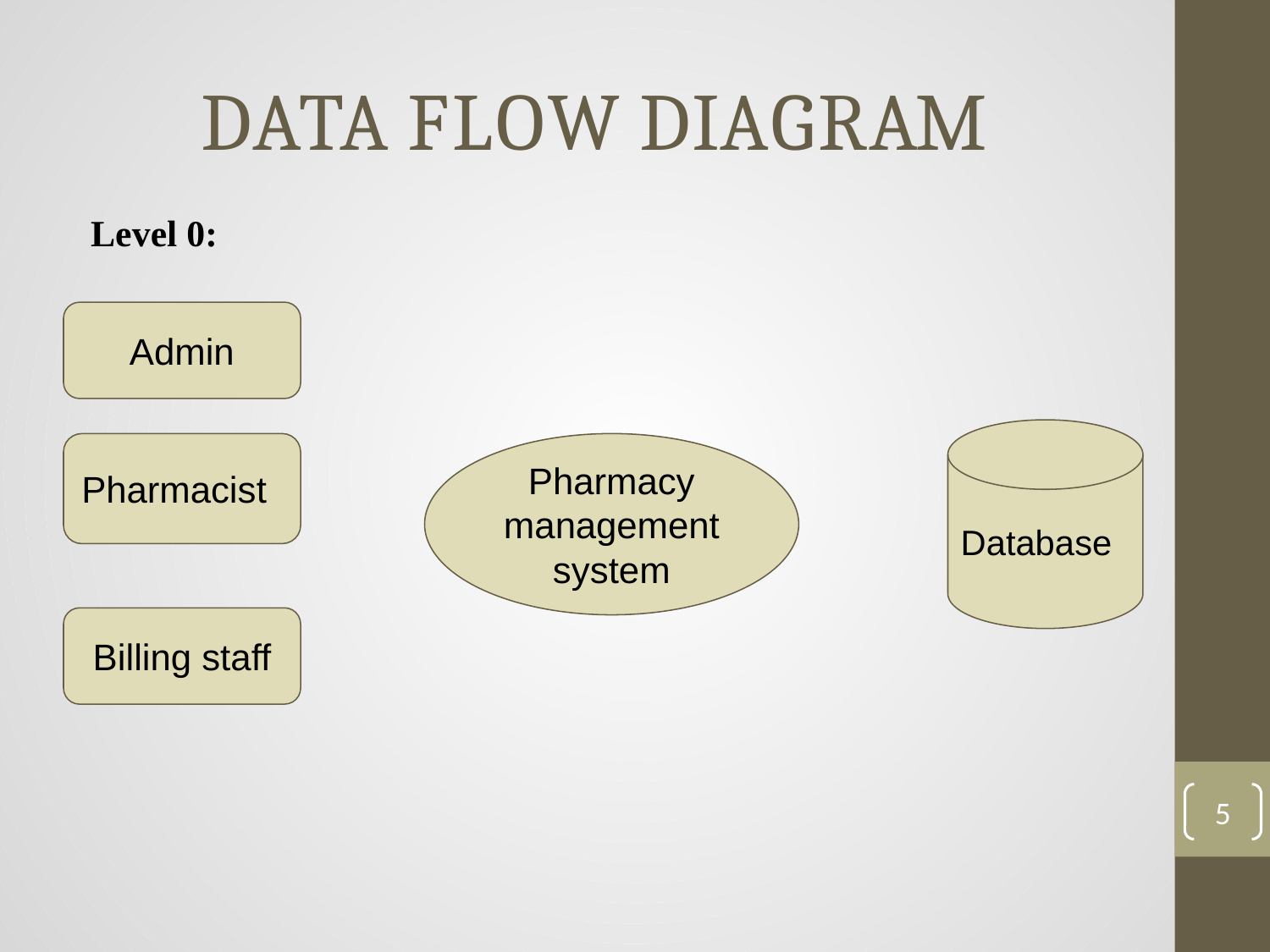

# DATA FLOW DIAGRAM
Level 0:
Admin
Database
Pharmacy management system
Pharmacist
Billing staff
5